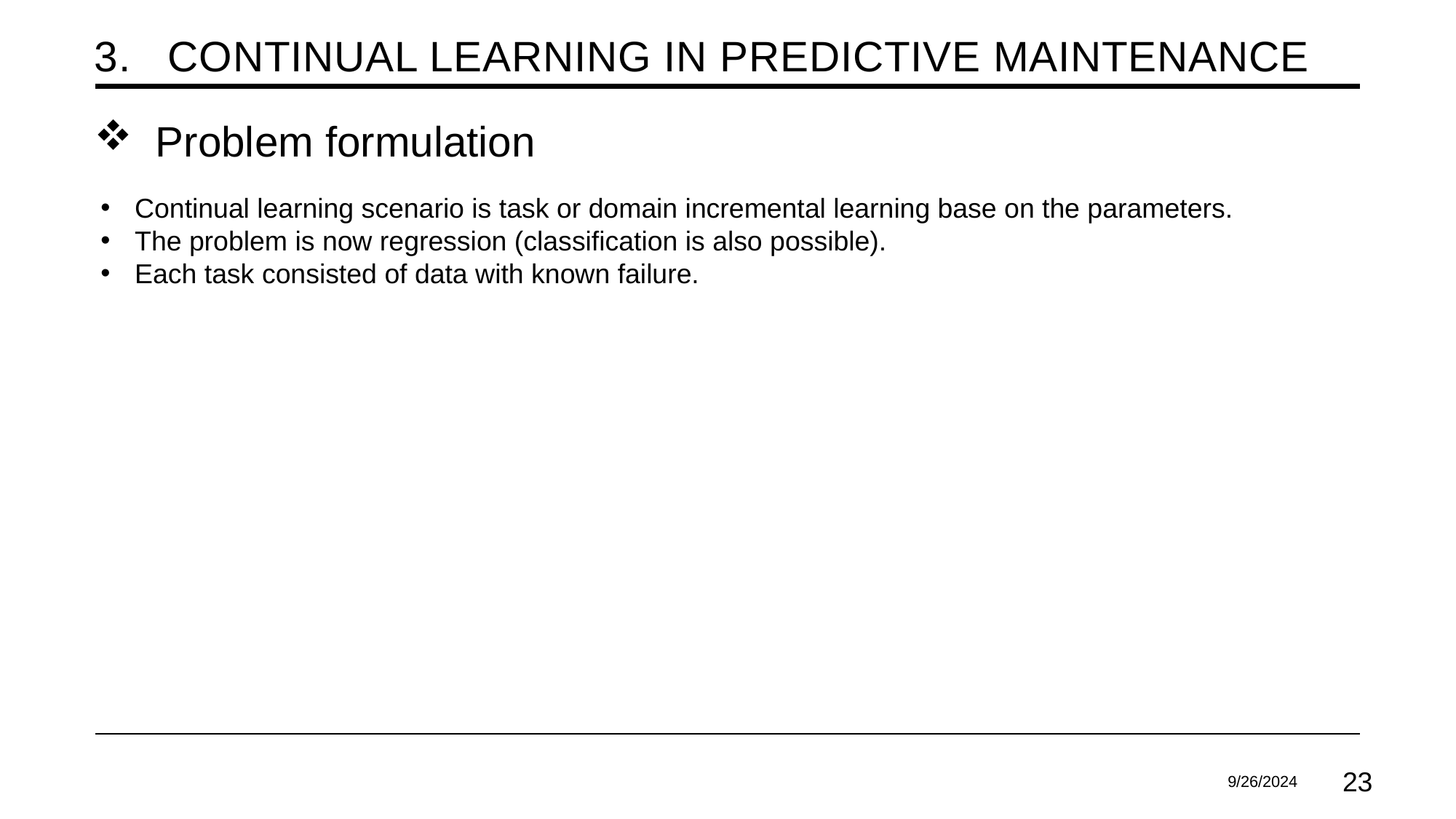

# 3.   Continual learning in predictive maintenance
Problem formulation
Continual learning scenario is task or domain incremental learning base on the parameters.
The problem is now regression (classification is also possible).
Each task consisted of data with known failure.

9/26/2024
23